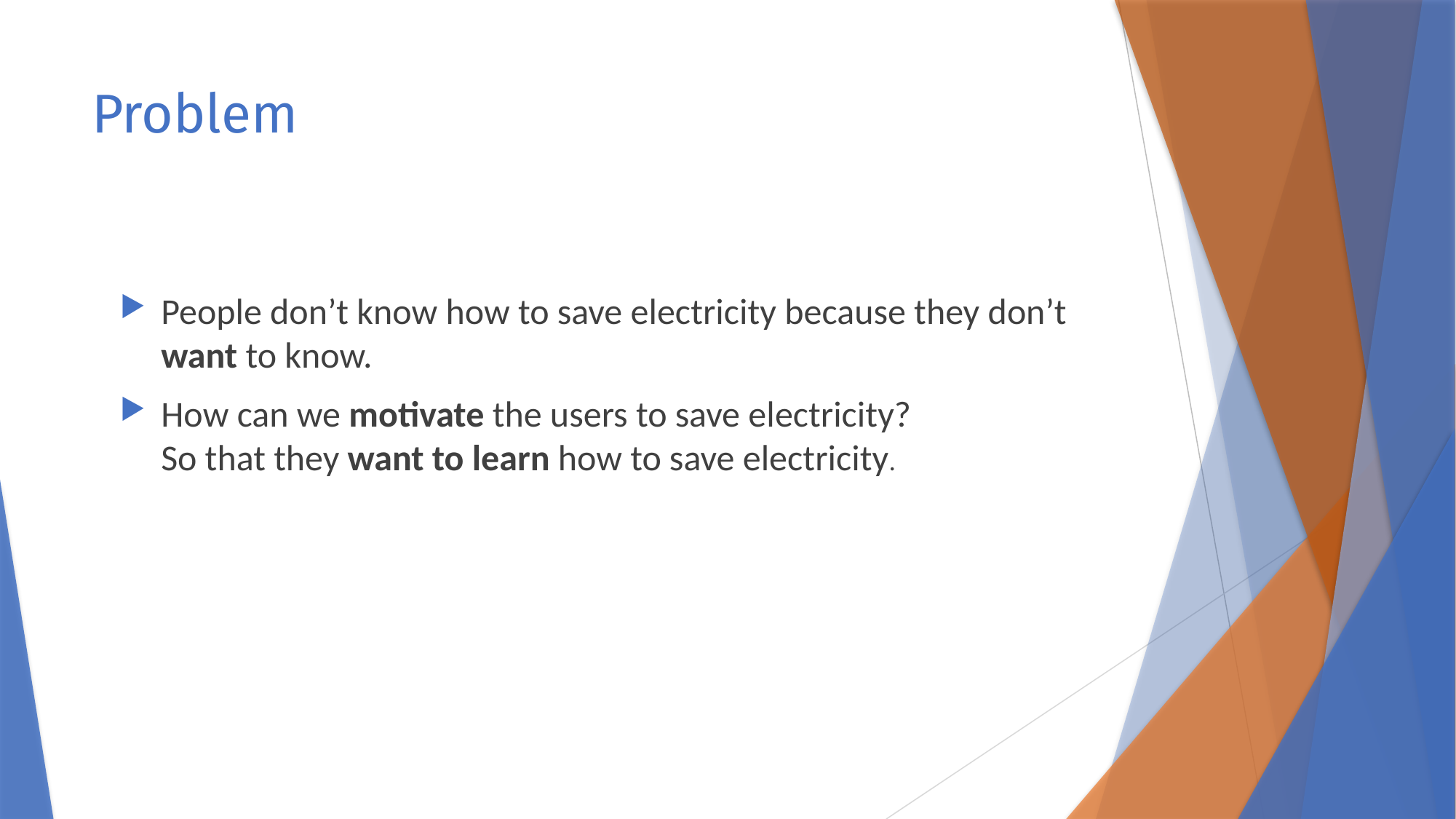

# Problem
People don’t know how to save electricity because they don’t want to know.
How can we motivate the users to save electricity?
So that they want to learn how to save electricity.